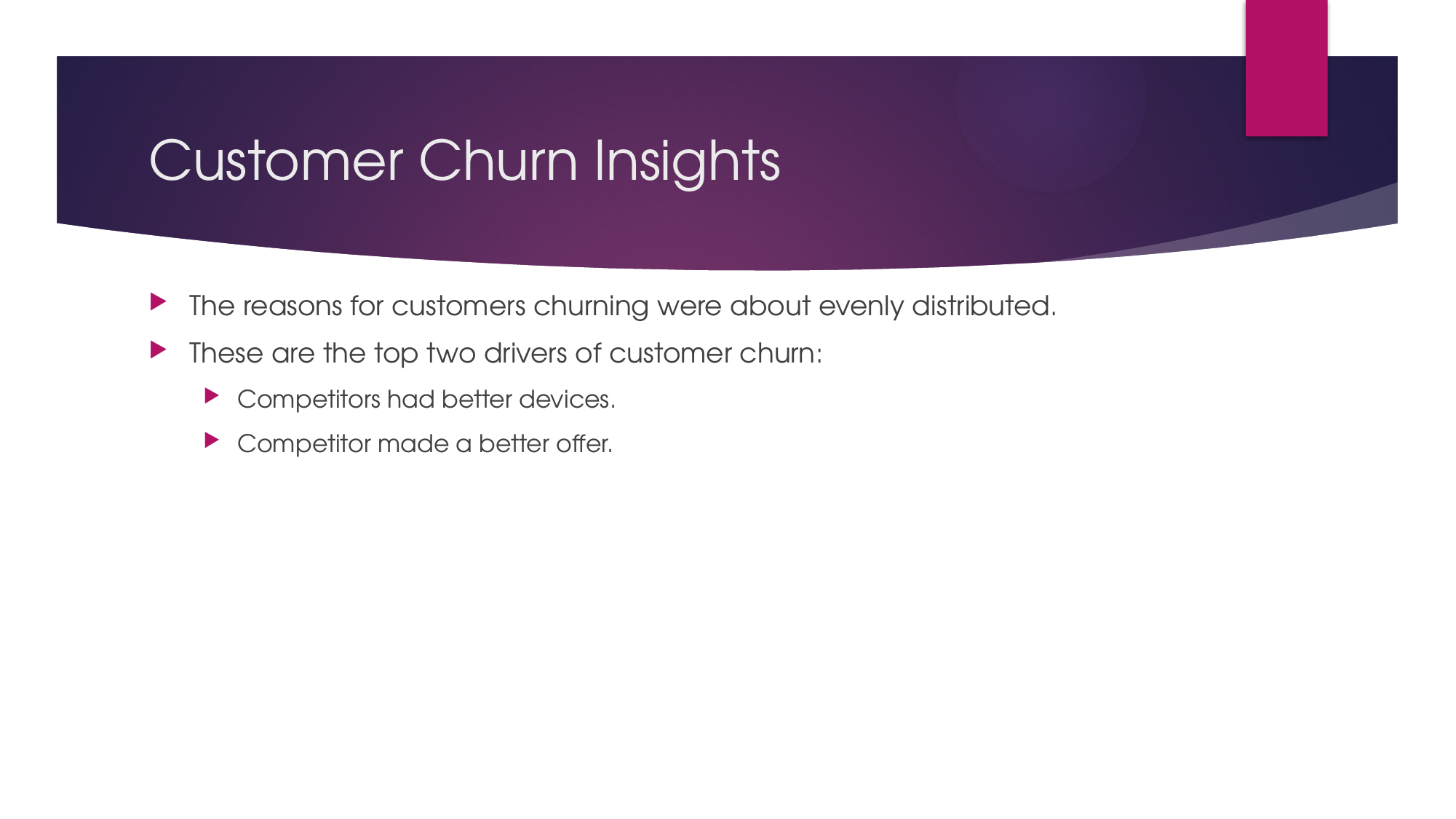

# Customer Churn Insights
The reasons for customers churning were about evenly distributed.
These are the top two drivers of customer churn:
Competitors had better devices.
Competitor made a better offer.